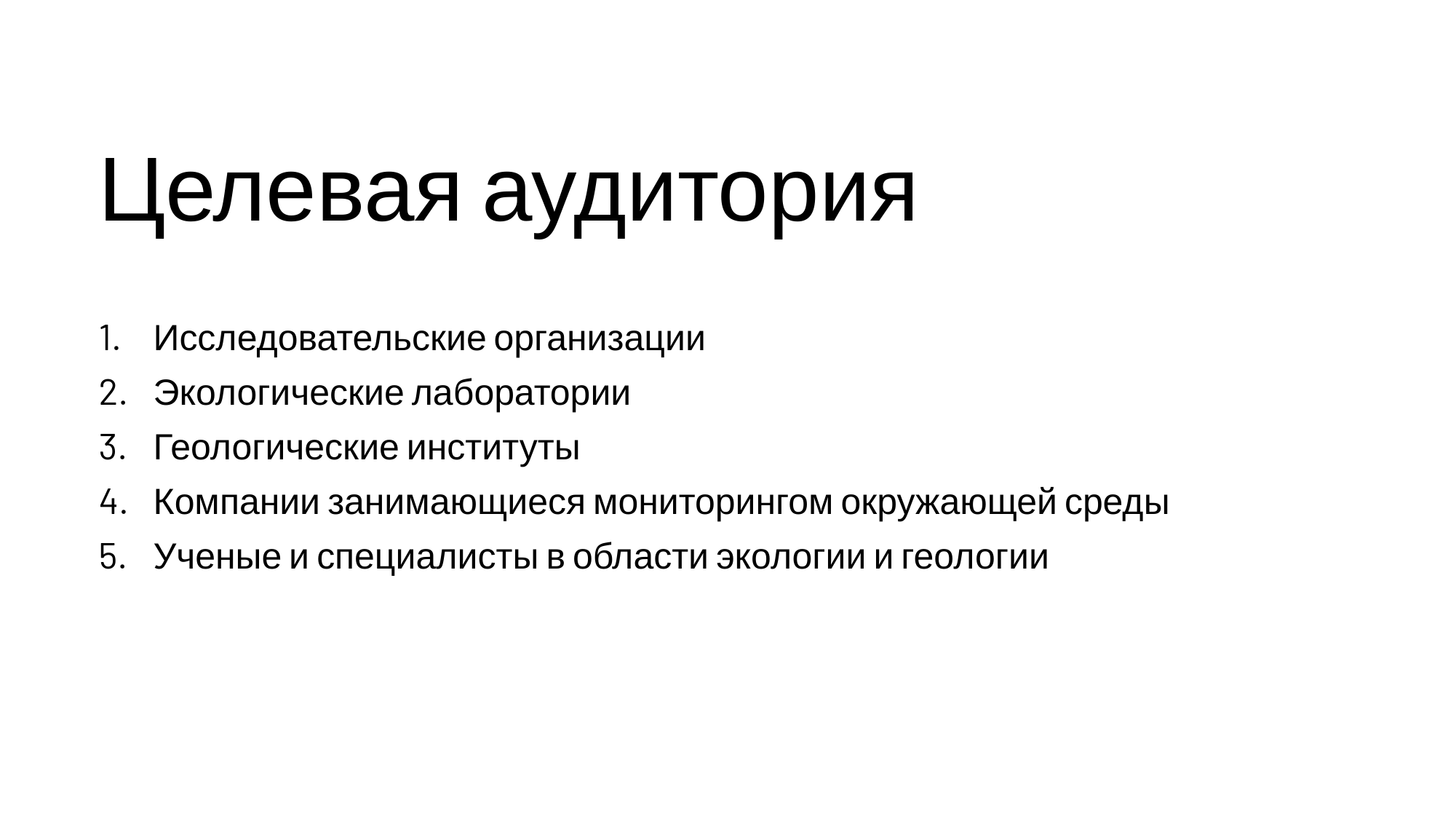

# Целевая аудитория
Исследовательские организации
Экологические лаборатории
Геологические институты
Компании занимающиеся мониторингом окружающей среды
Ученые и специалисты в области экологии и геологии